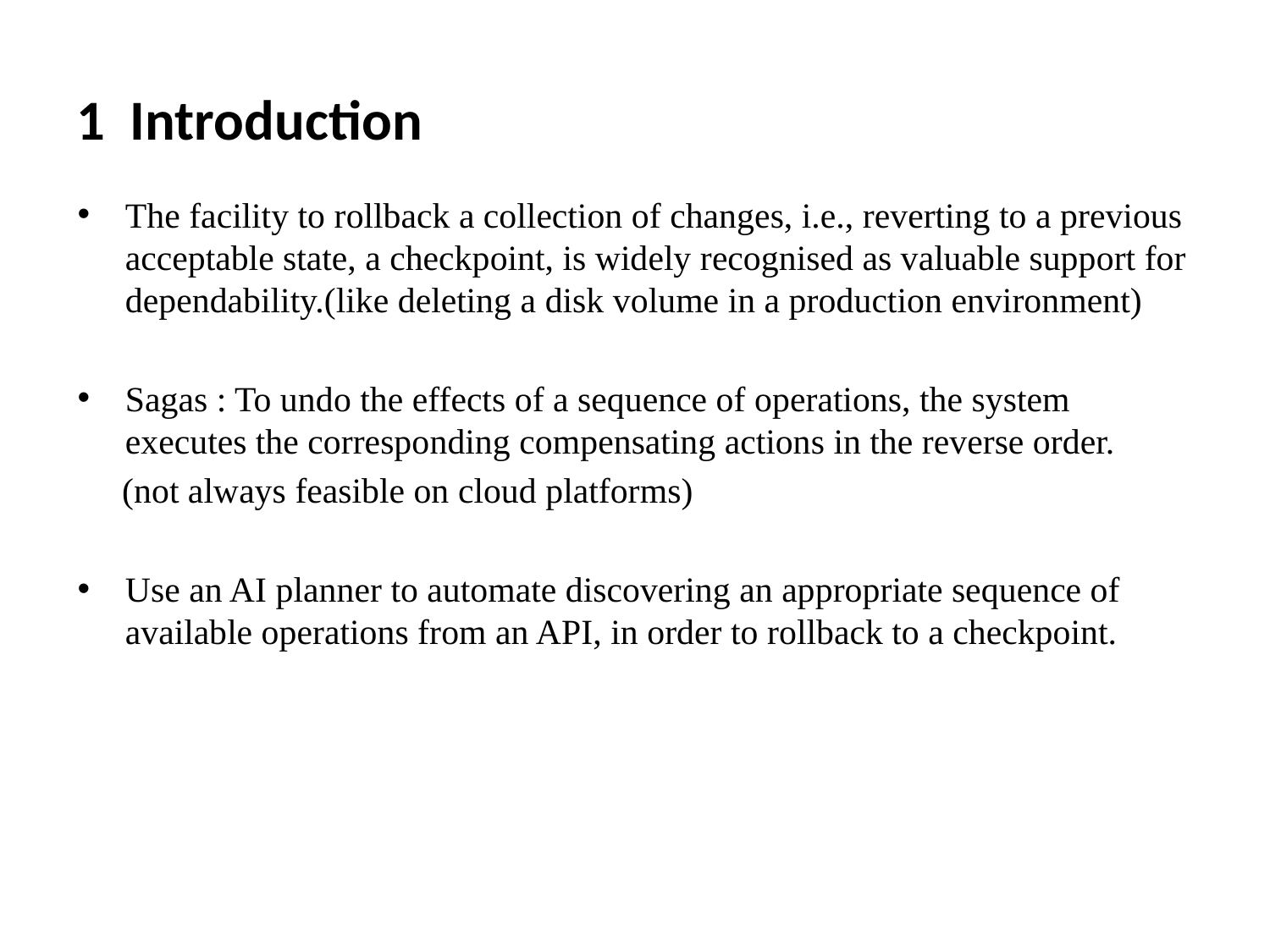

# 1  Introduction
The facility to rollback a collection of changes, i.e., reverting to a previous acceptable state, a checkpoint, is widely recognised as valuable support for dependability.(like deleting a disk volume in a production environment)

Sagas : To undo the effects of a sequence of operations, the system executes the corresponding compensating actions in the reverse order.
     (not always feasible on cloud platforms)

Use an AI planner to automate discovering an appropriate sequence of available operations from an API, in order to rollback to a checkpoint.